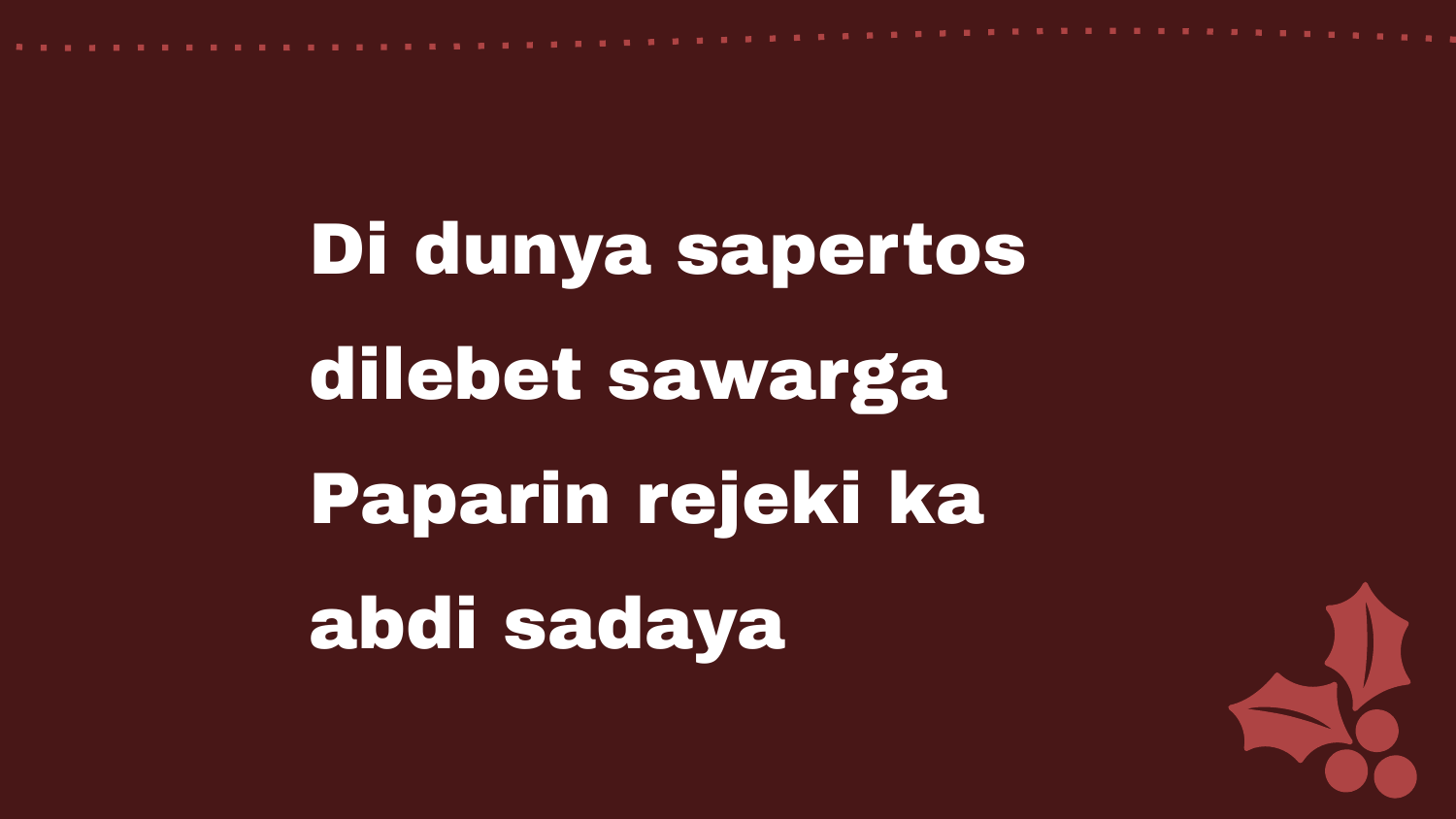

Di dunya sapertos
dilebet sawarga
Paparin rejeki ka
abdi sadaya